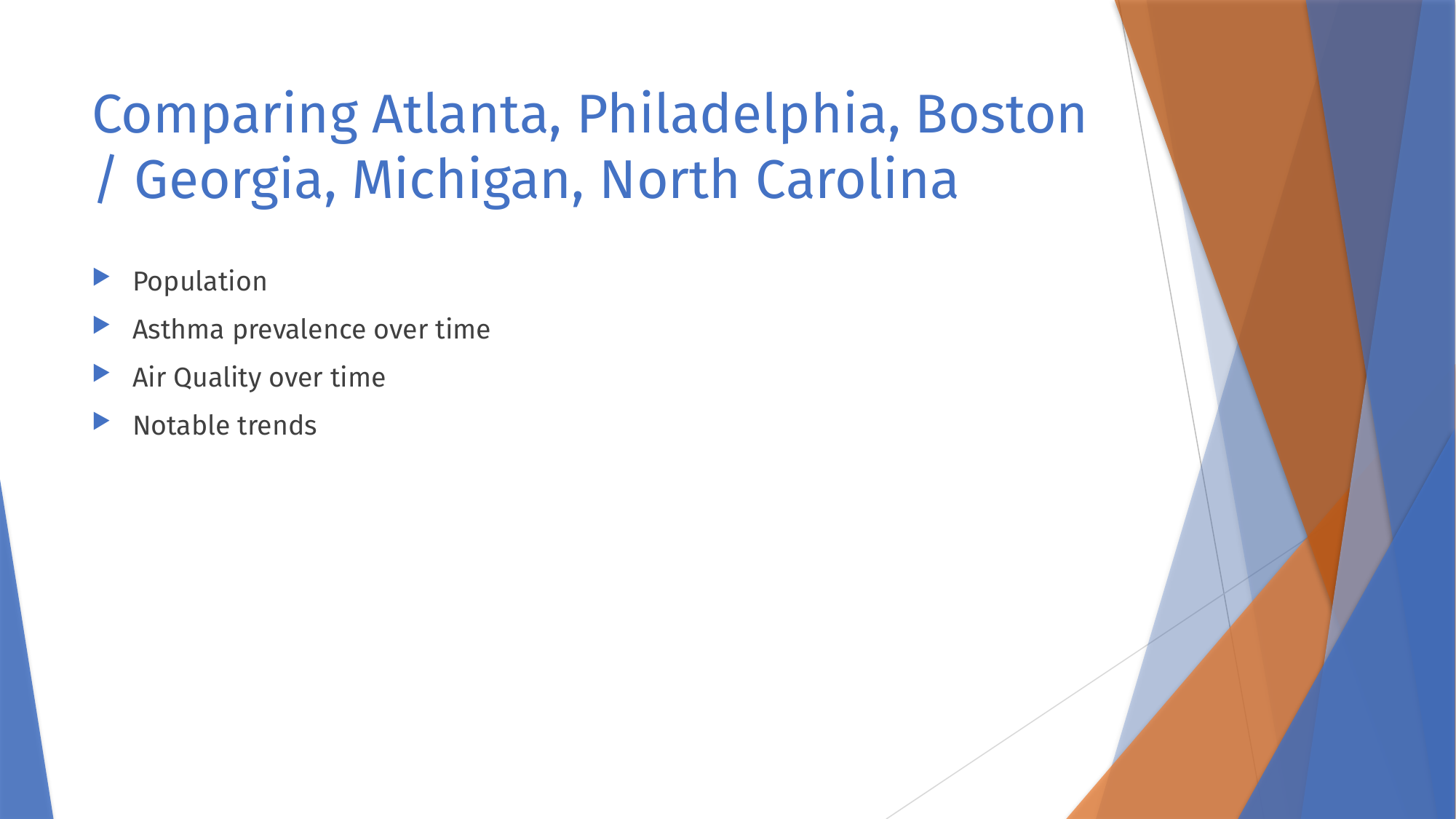

# Comparing Atlanta, Philadelphia, Boston / Georgia, Michigan, North Carolina
Population
Asthma prevalence over time
Air Quality over time
Notable trends